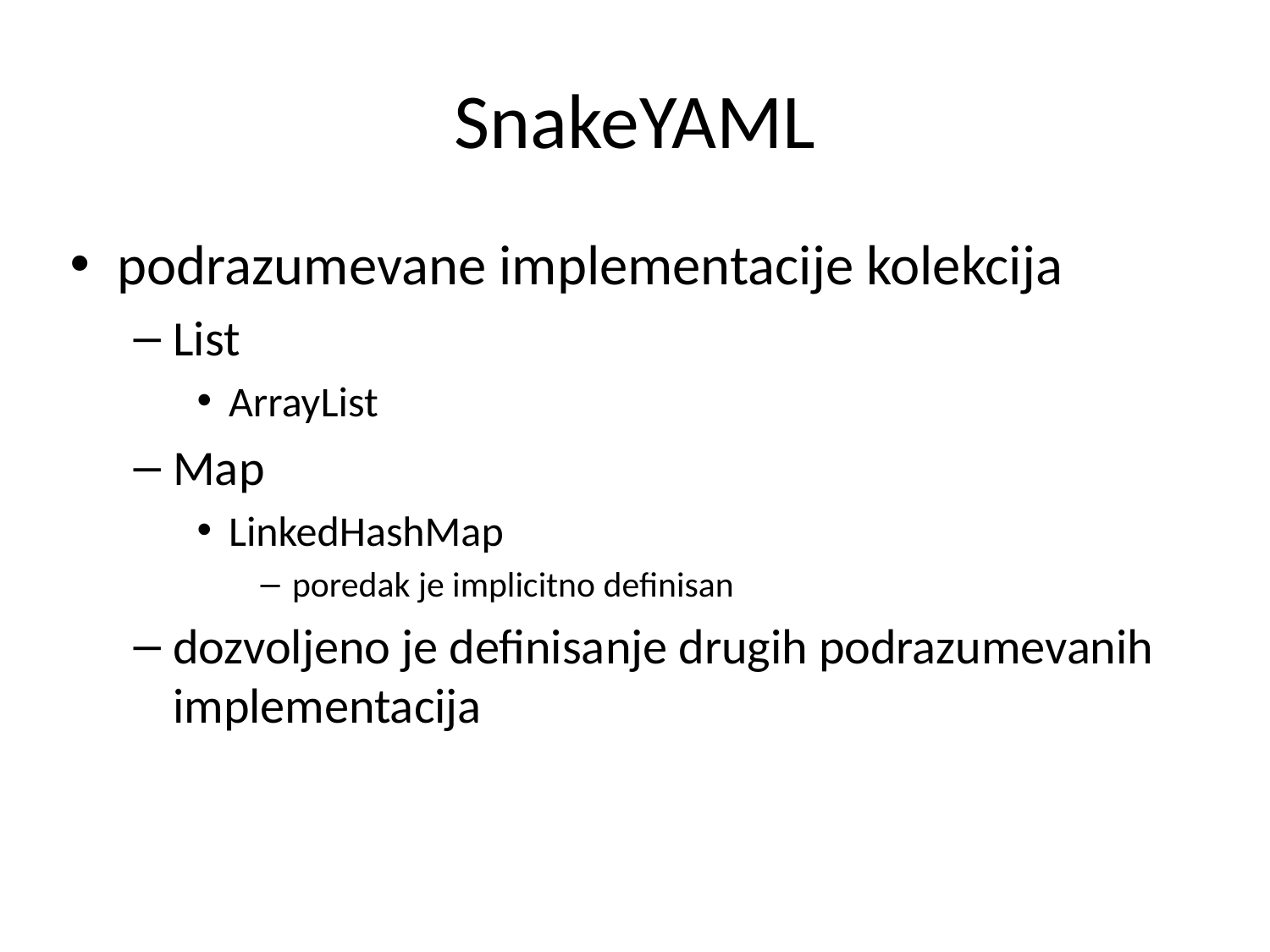

# SnakeYAML
podrazumevane implementacije kolekcija
List
ArrayList
Map
LinkedHashMap
poredak je implicitno definisan
dozvoljeno je definisanje drugih podrazumevanih implementacija